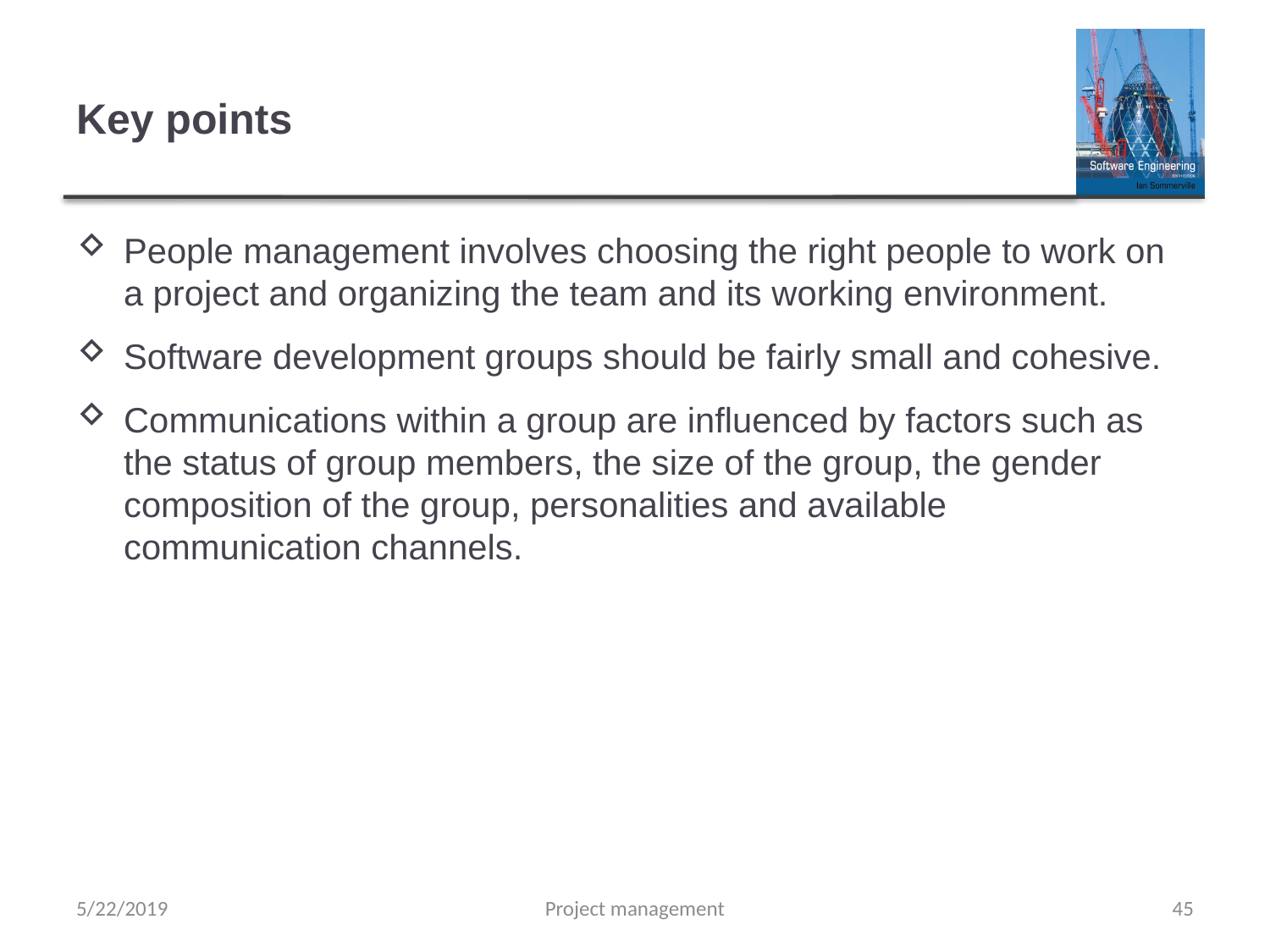

# Key points
People management involves choosing the right people to work on a project and organizing the team and its working environment.
Software development groups should be fairly small and cohesive.
Communications within a group are influenced by factors such as the status of group members, the size of the group, the gender composition of the group, personalities and available communication channels.

5/22/2019
Project management
45